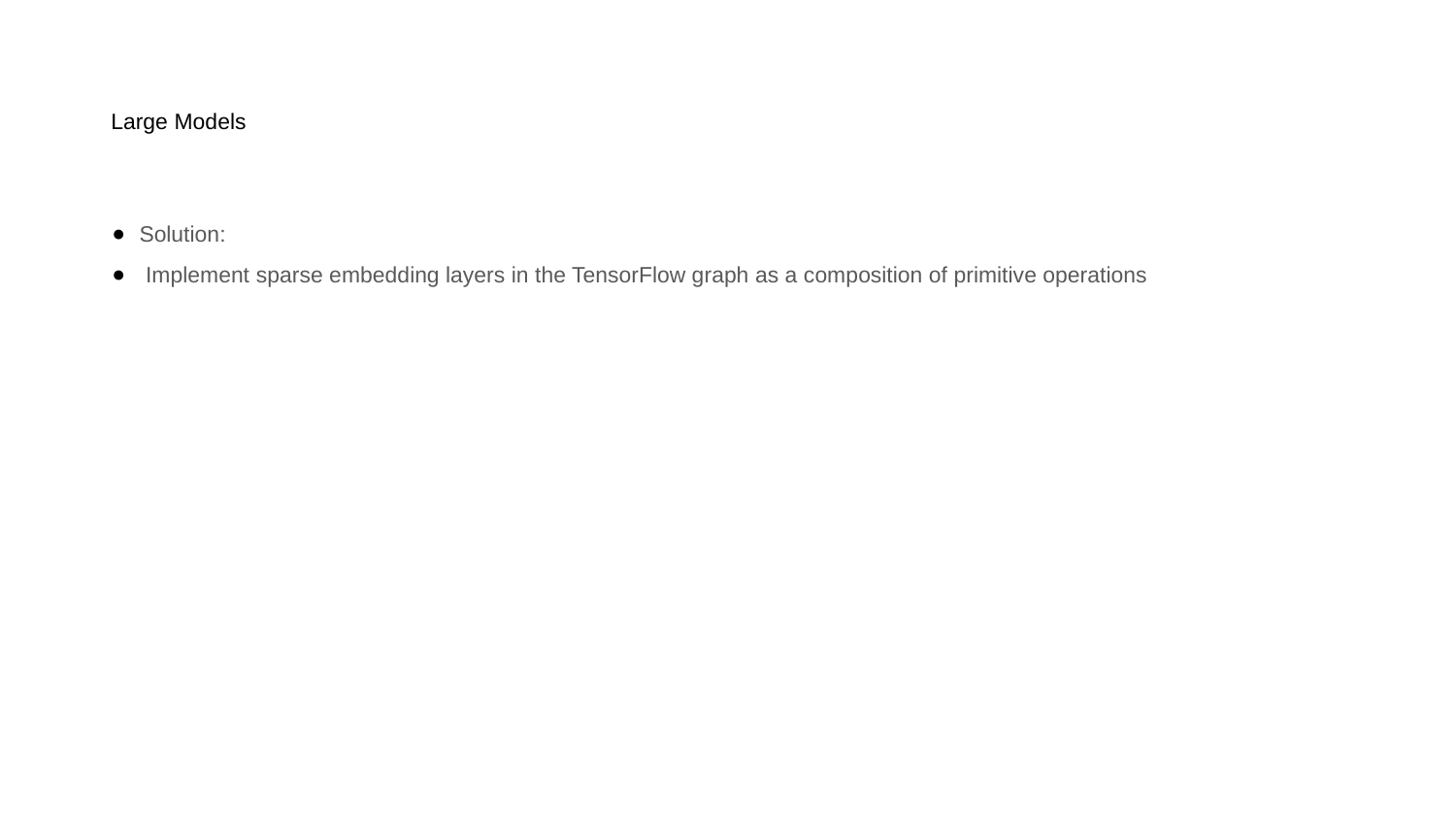

# Large Models
Solution:
 Implement sparse embedding layers in the TensorFlow graph as a composition of primitive operations